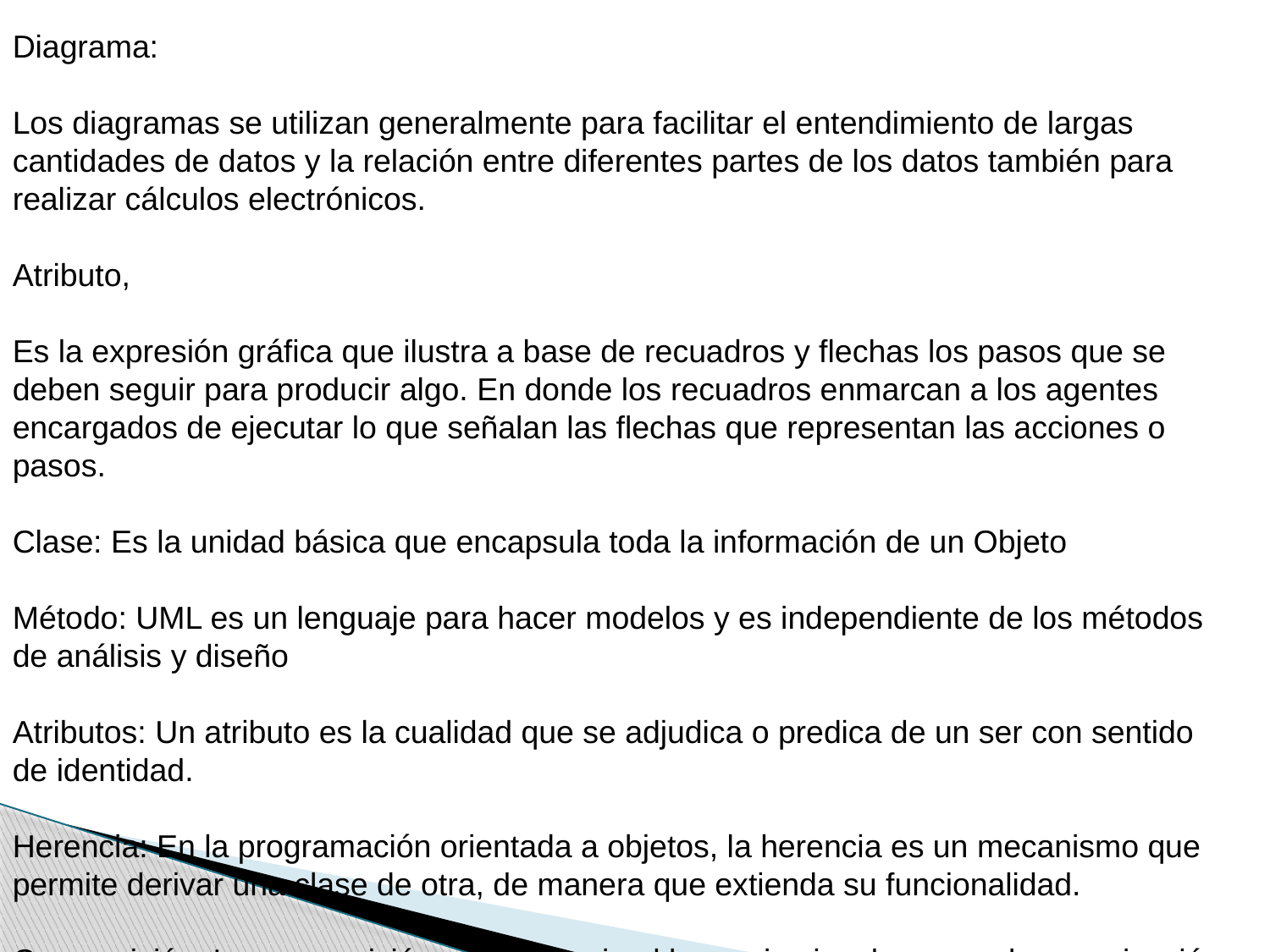

Diagrama:
Los diagramas se utilizan generalmente para facilitar el entendimiento de largas cantidades de datos y la relación entre diferentes partes de los datos también para realizar cálculos electrónicos.
Atributo,
Es la expresión gráfica que ilustra a base de recuadros y flechas los pasos que se deben seguir para producir algo. En donde los recuadros enmarcan a los agentes encargados de ejecutar lo que señalan las flechas que representan las acciones o pasos.
Clase: Es la unidad básica que encapsula toda la información de un Objeto
Método: UML es un lenguaje para hacer modelos y es independiente de los métodos de análisis y diseño
Atributos: Un atributo es la cualidad que se adjudica o predica de un ser con sentido de identidad.

Herencia: En la programación orientada a objetos, la herencia es un mecanismo que permite derivar una clase de otra, de manera que extienda su funcionalidad.
Composición: La composición en referencia al lenguaje visual, supone la organización de los elementos que forman el conjunto de la imagen, con el fin de obtener un efecto de unidad y orden.